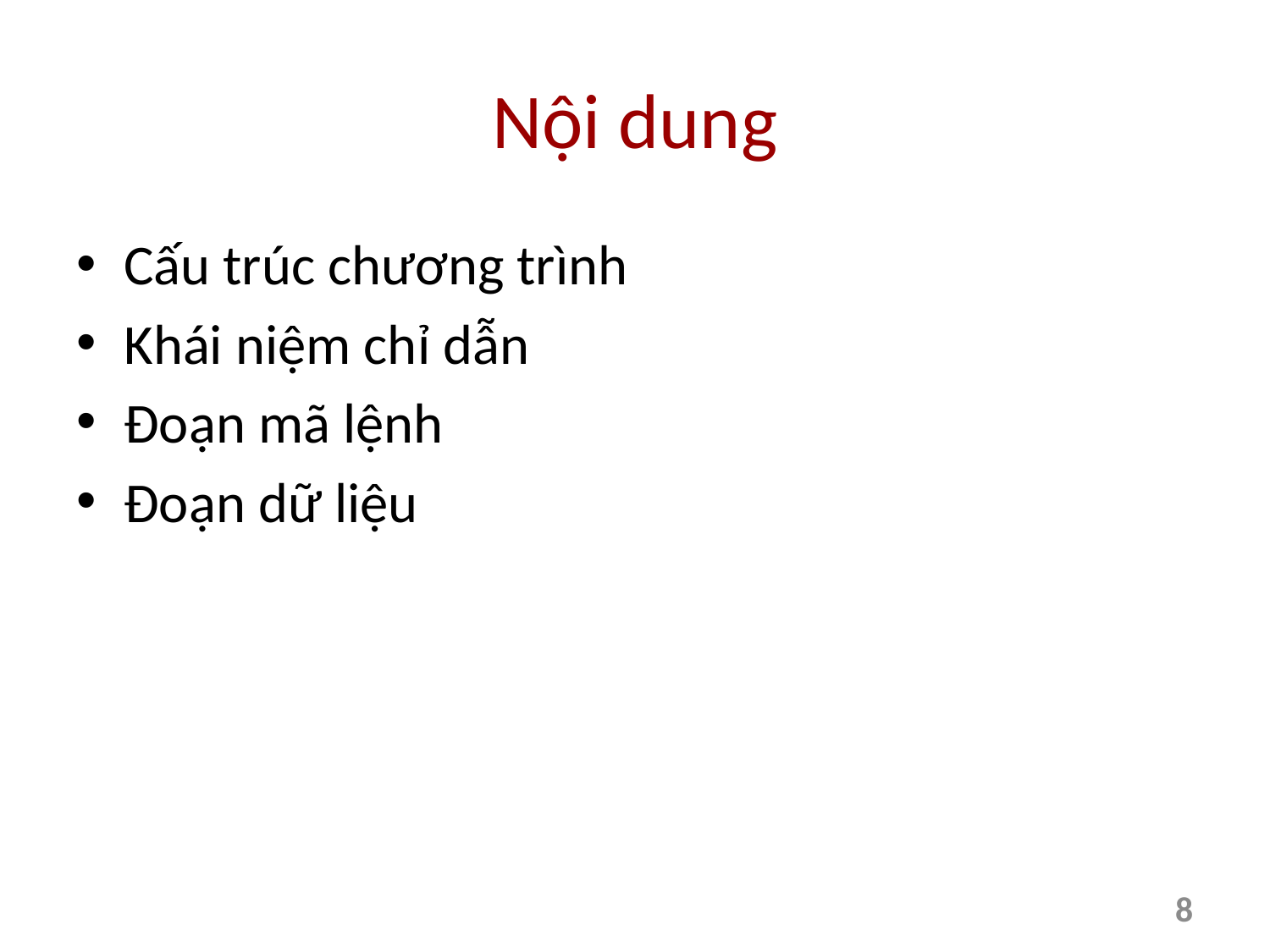

# Nội dung
Cấu trúc chương trình
Khái niệm chỉ dẫn
Đoạn mã lệnh
Đoạn dữ liệu
8